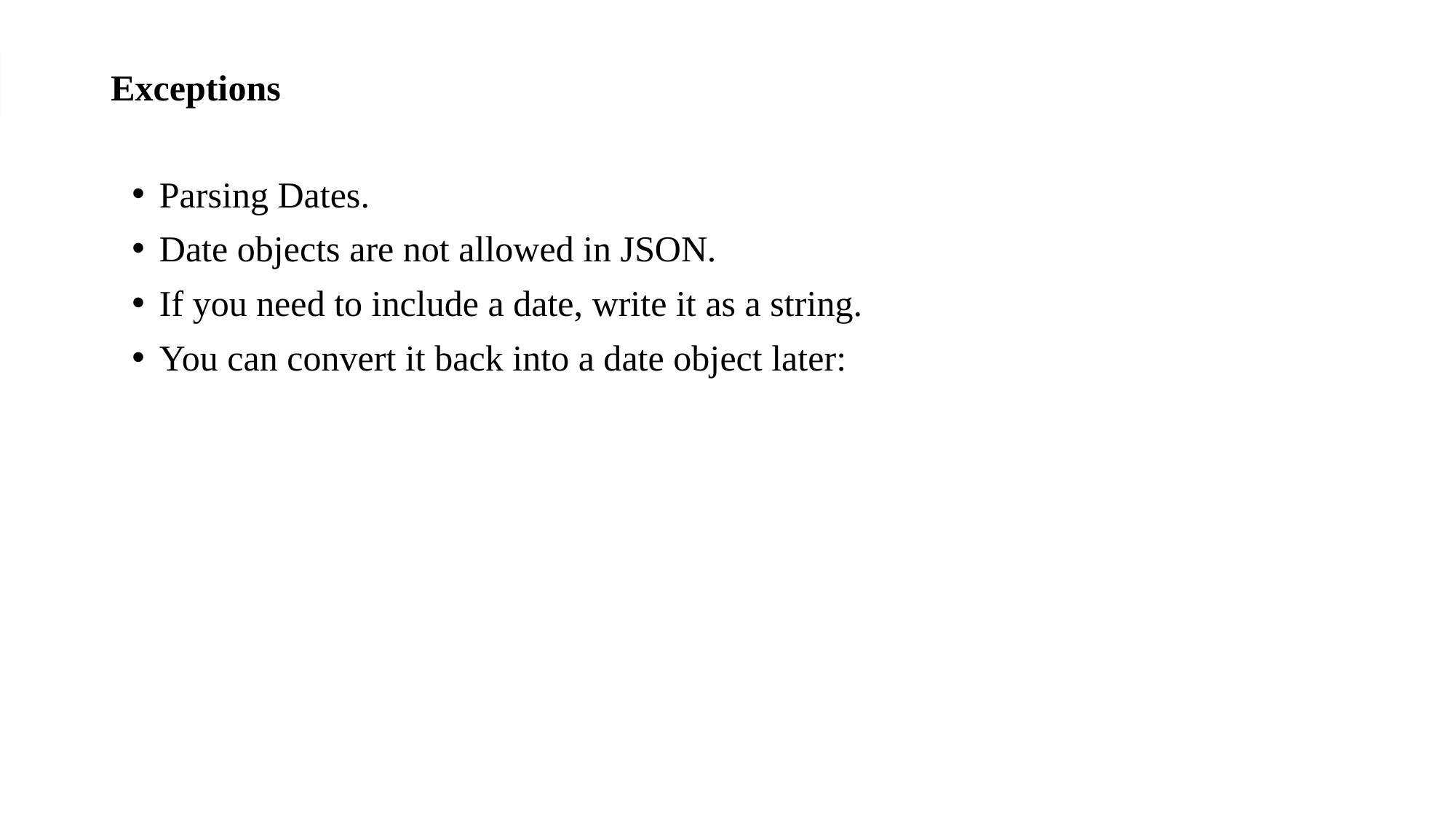

# Exceptions

Parsing Dates.
Date objects are not allowed in JSON.
If you need to include a date, write it as a string.
You can convert it back into a date object later: